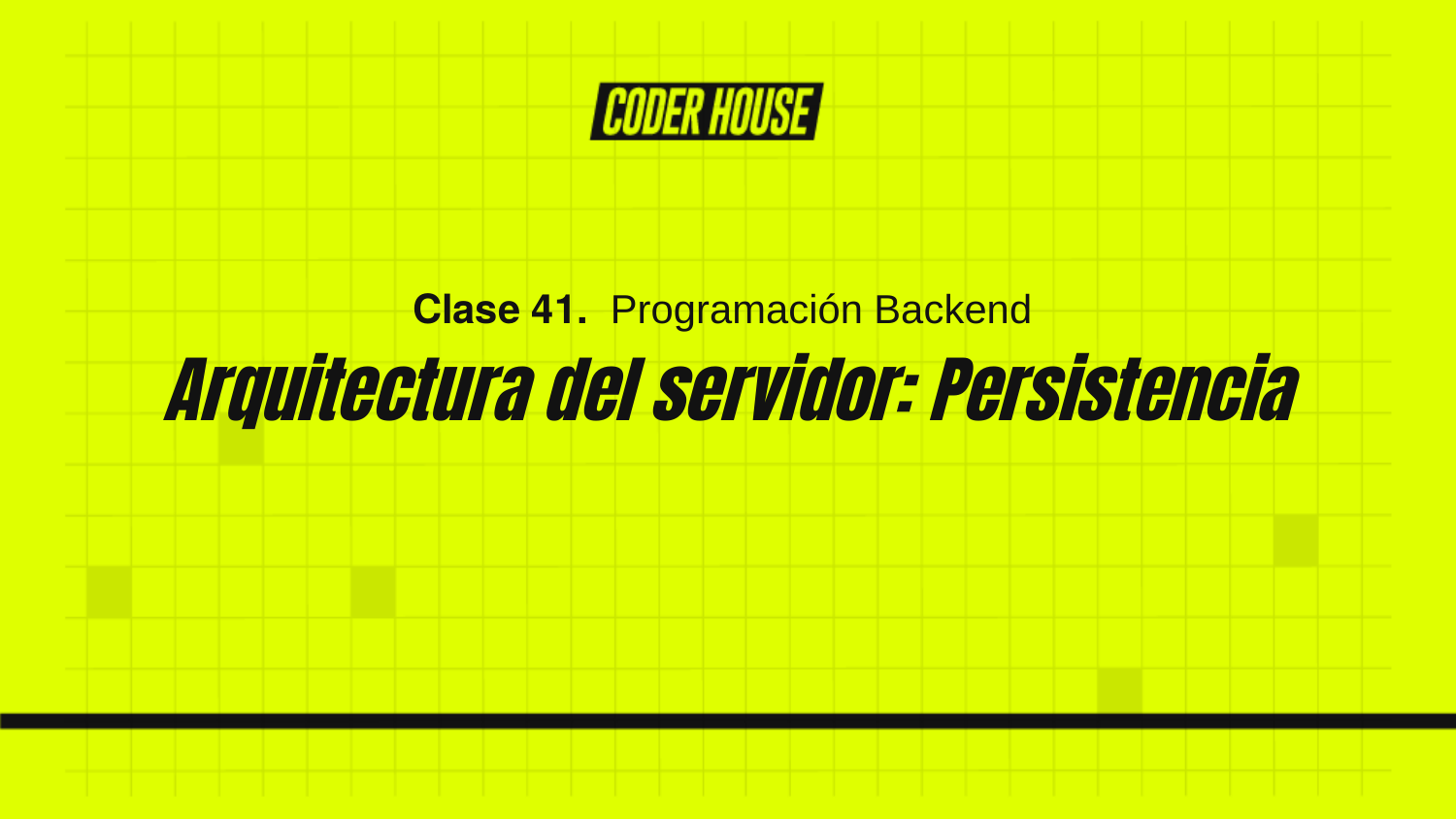

Clase 41.  Programación Backend
Arquitectura del servidor: Persistencia